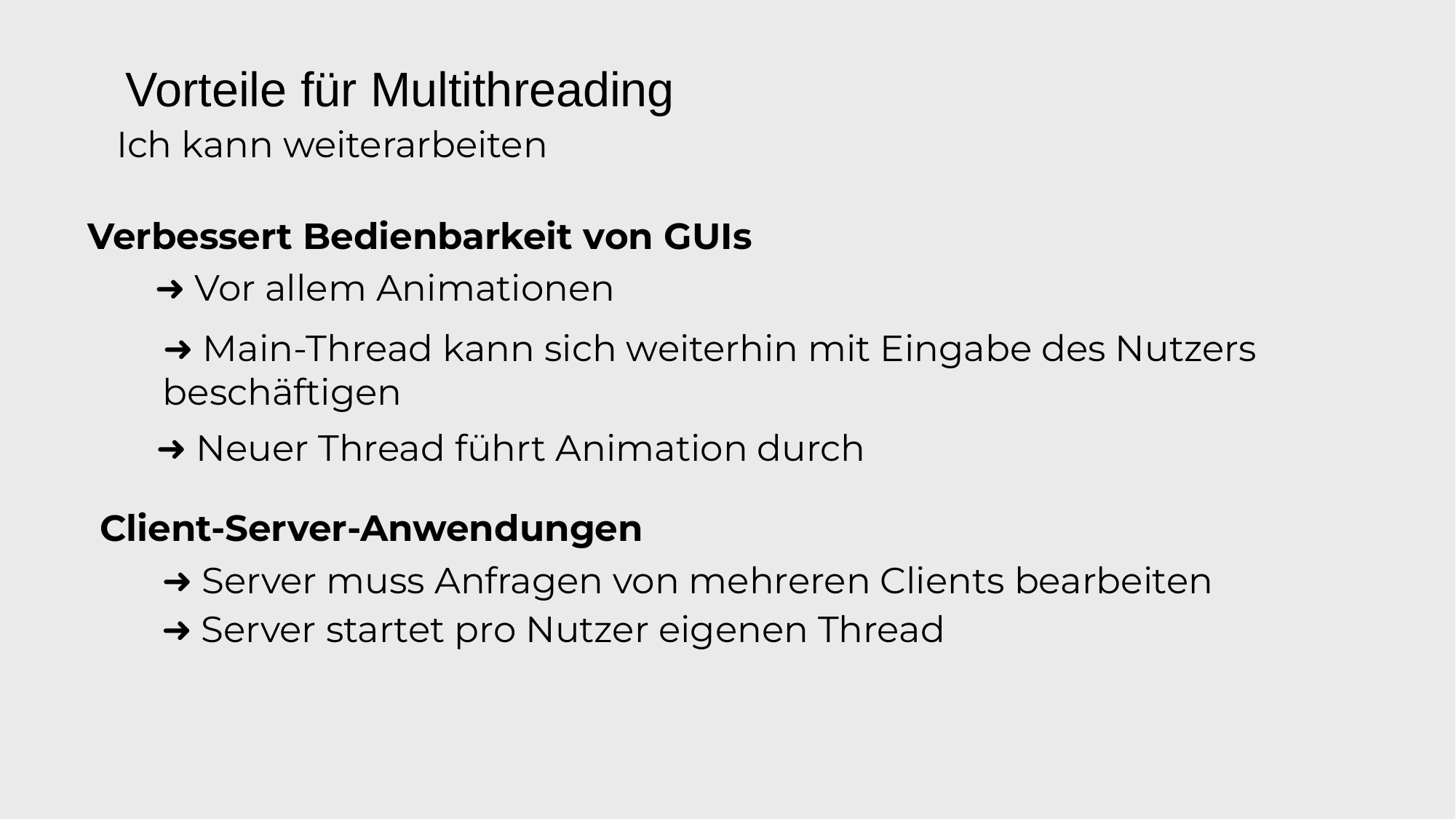

Vorteile für Multithreading
Ich kann weiterarbeiten
Verbessert Bedienbarkeit von GUIs
➜ Vor allem Animationen
➜ Main-Thread kann sich weiterhin mit Eingabe des Nutzers
beschäftigen
➜ Neuer Thread führt Animation durch
Client-Server-Anwendungen
➜ Server muss Anfragen von mehreren Clients bearbeiten
➜ Server startet pro Nutzer eigenen Thread